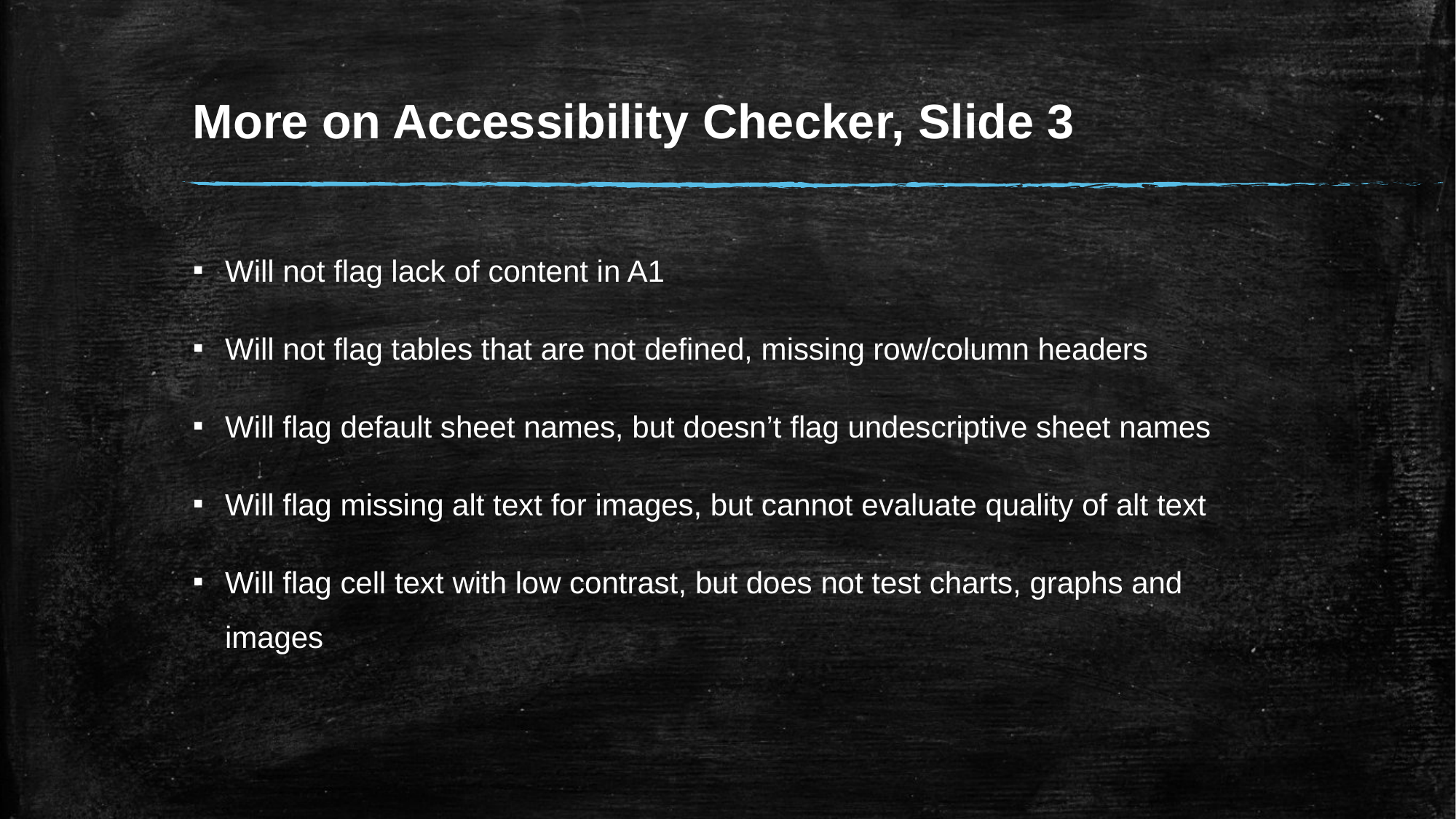

# More on Accessibility Checker, Slide 3
Will not flag lack of content in A1
Will not flag tables that are not defined, missing row/column headers
Will flag default sheet names, but doesn’t flag undescriptive sheet names
Will flag missing alt text for images, but cannot evaluate quality of alt text
Will flag cell text with low contrast, but does not test charts, graphs and images